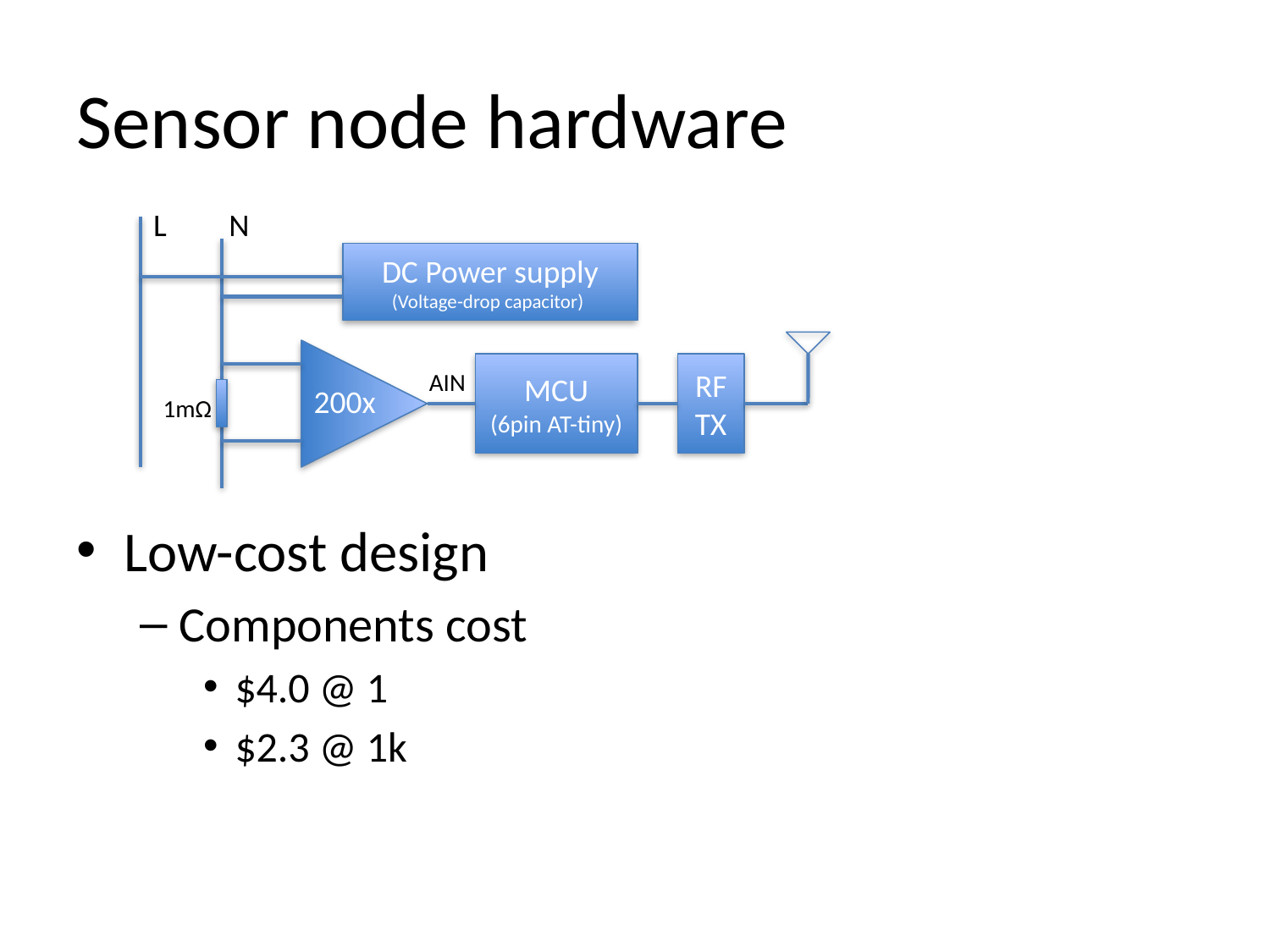

# Sensor node hardware
L
N
DC Power supply
(Voltage-drop capacitor)

MCU
(6pin AT-tiny)
RFTX
AIN
200x

1mΩ
Low-cost design
Components cost
$4.0 @ 1
$2.3 @ 1k